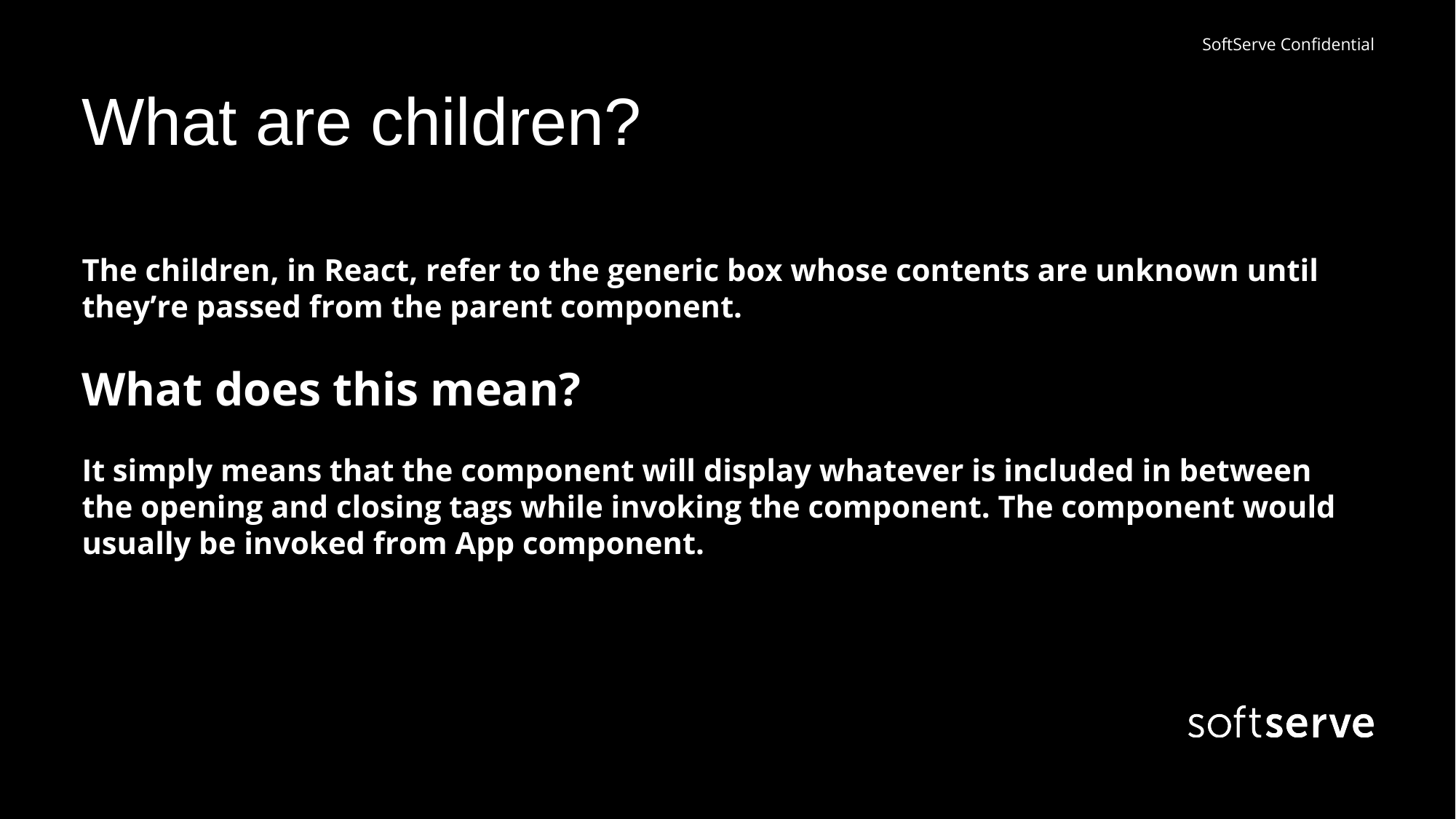

# What are children?
The children, in React, refer to the generic box whose contents are unknown until they’re passed from the parent component.

What does this mean?

It simply means that the component will display whatever is included in between the opening and closing tags while invoking the component. The component would usually be invoked from App component.